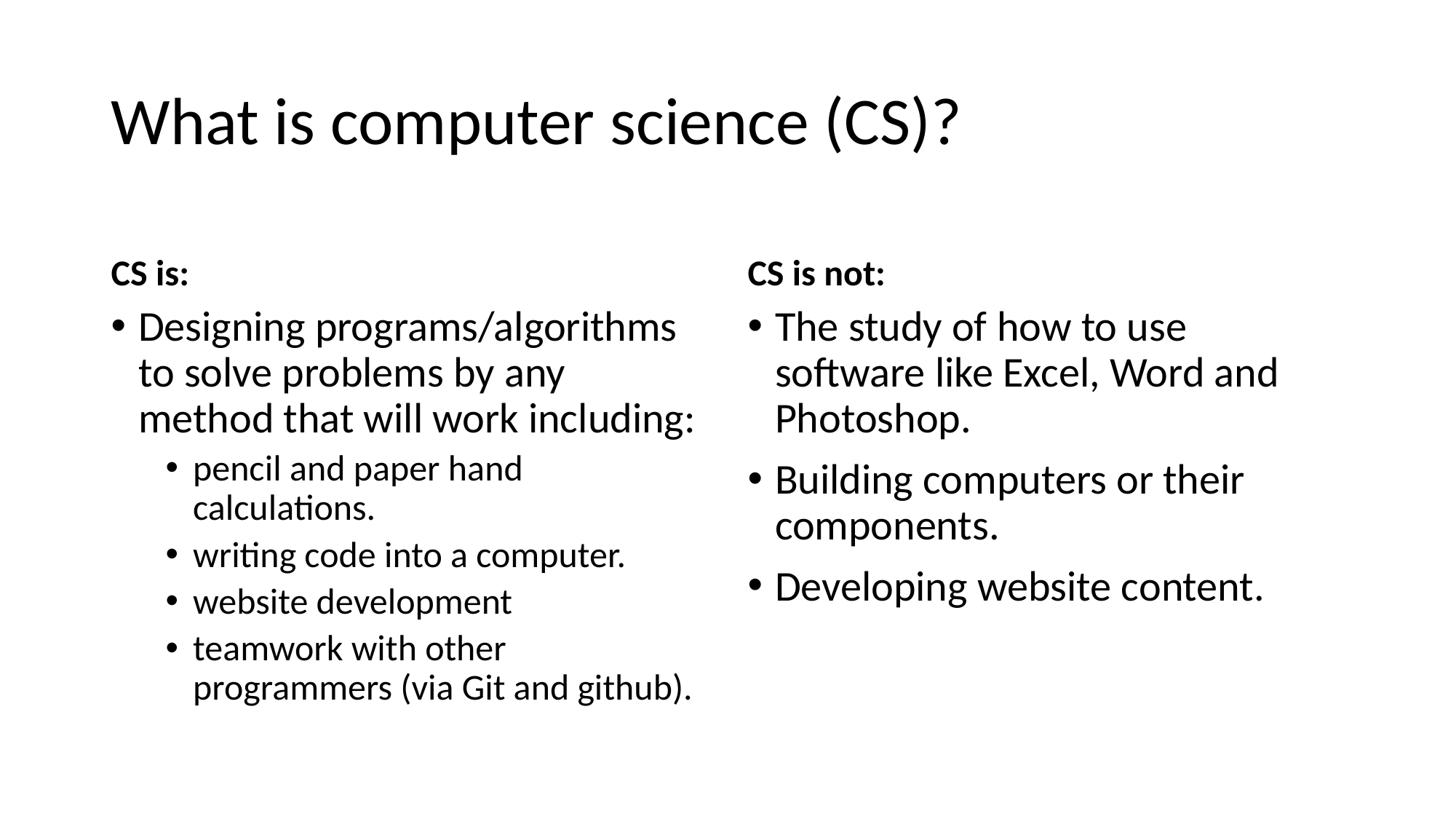

# What is computer science (CS)?
CS is:
CS is not:
Designing programs/algorithms to solve problems by any method that will work including:
pencil and paper hand calculations.
writing code into a computer.
website development
teamwork with other programmers (via Git and github).
The study of how to use software like Excel, Word and Photoshop.
Building computers or their components.
Developing website content.